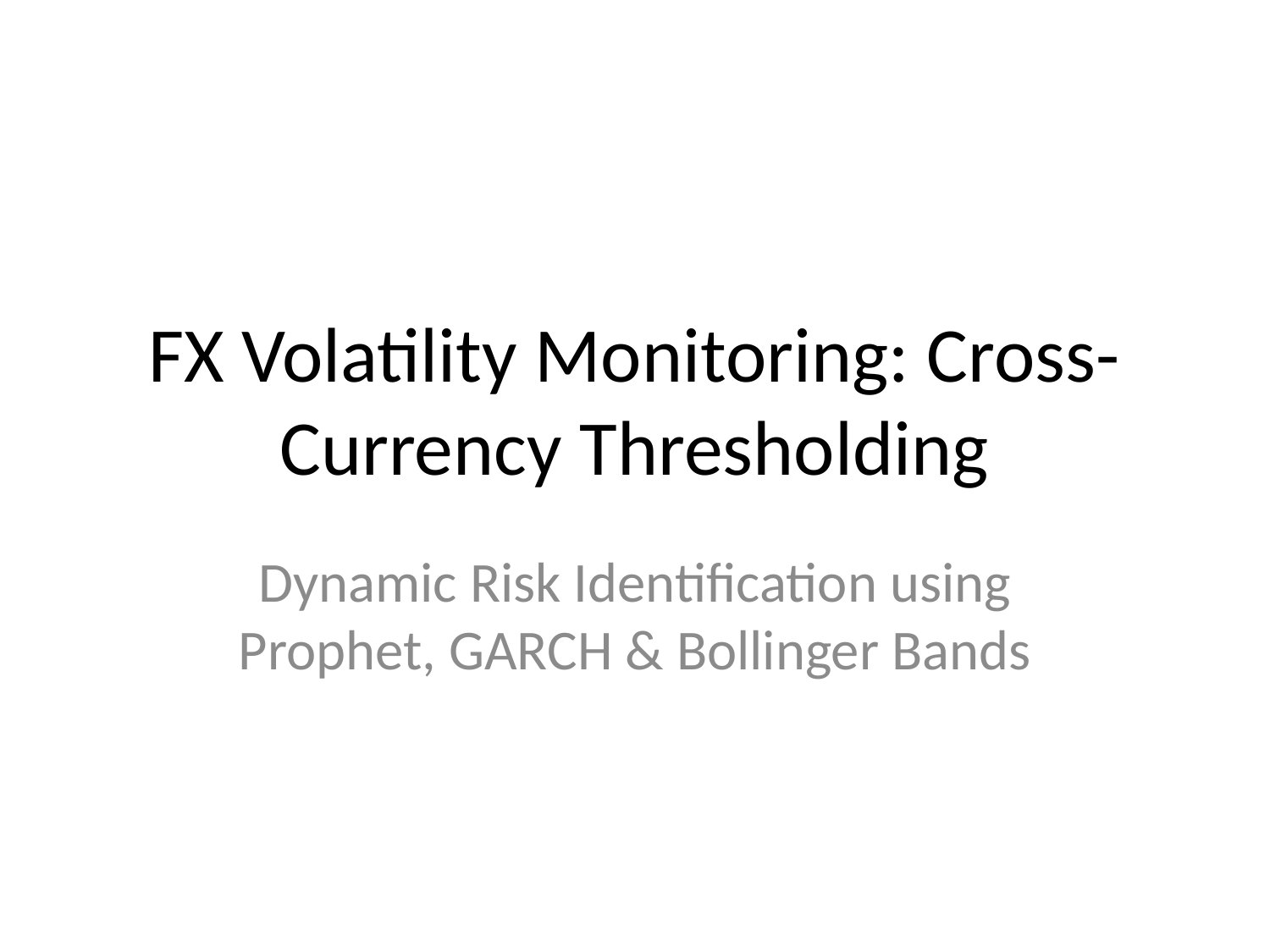

# FX Volatility Monitoring: Cross-Currency Thresholding
Dynamic Risk Identification using Prophet, GARCH & Bollinger Bands